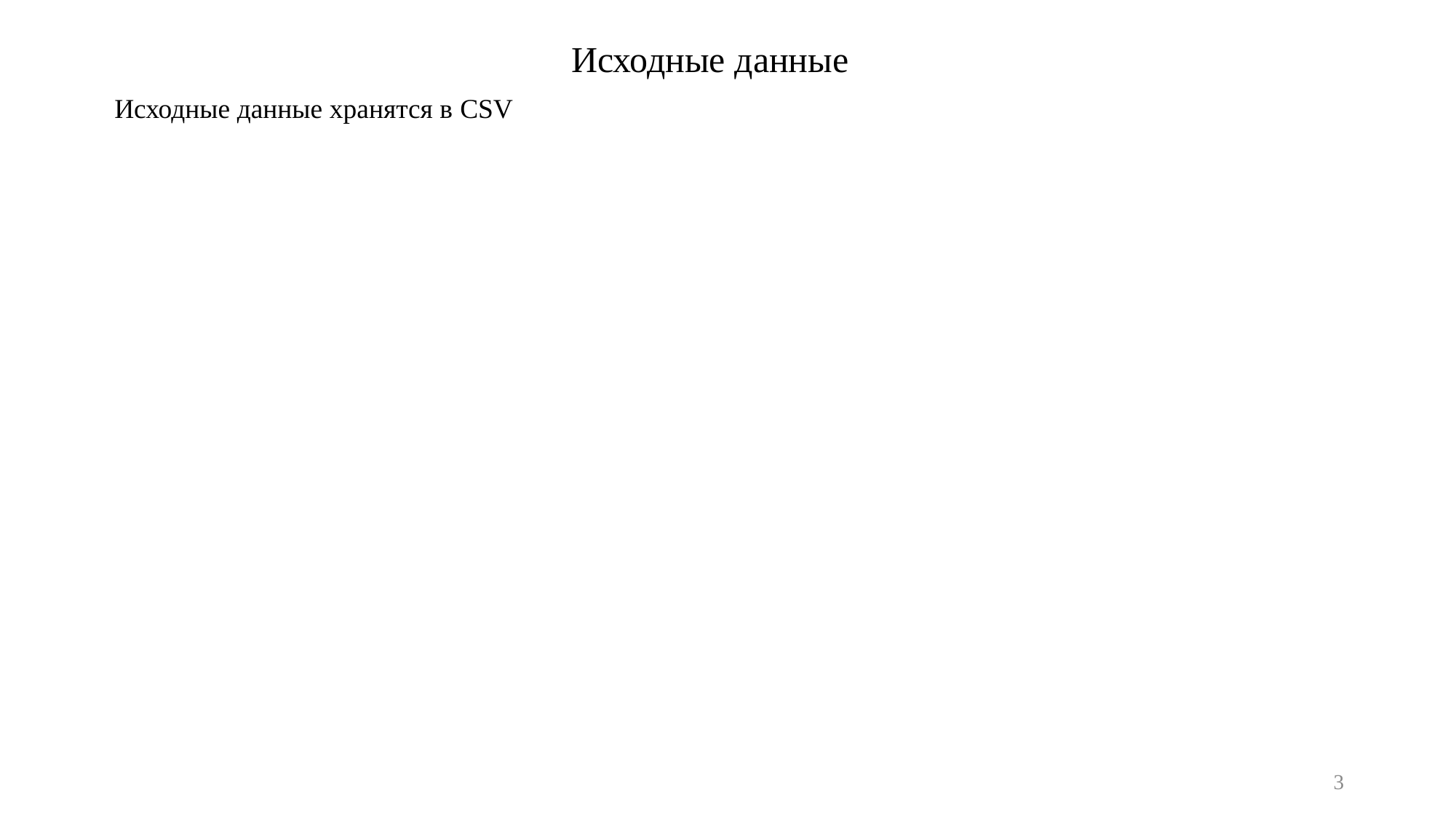

Исходные данные
Исходные данные хранятся в CSV
3